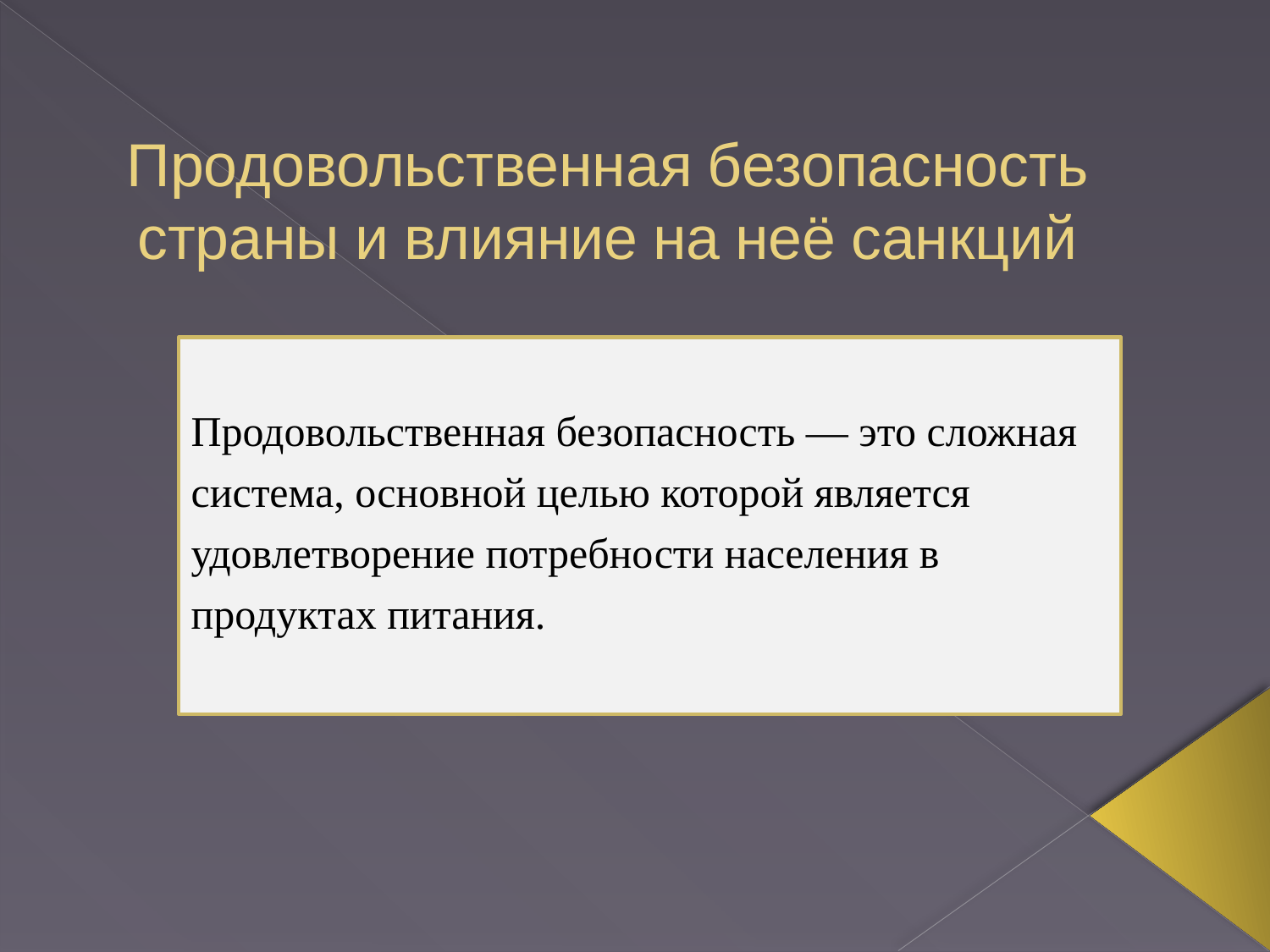

# Продовольственная безопасность страны и влияние на неё санкций

Продовольственная безопасность — это сложная система, основной целью которой является удовлетворение потребности населения в продуктах питания.